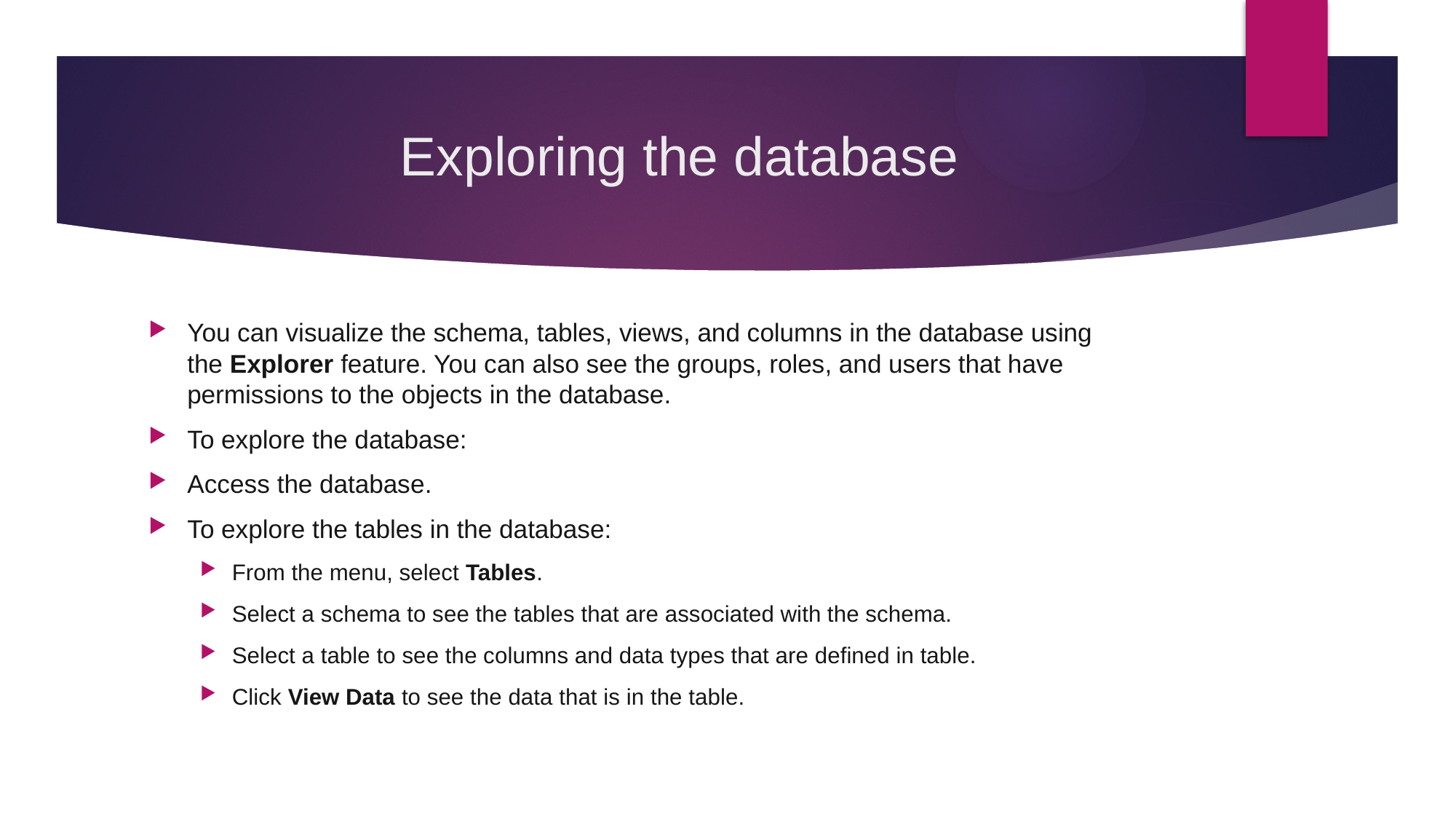

# Exploring the database
You can visualize the schema, tables, views, and columns in the database using the Explorer feature. You can also see the groups, roles, and users that have permissions to the objects in the database.
To explore the database:
Access the database.
To explore the tables in the database:
From the menu, select Tables.
Select a schema to see the tables that are associated with the schema.
Select a table to see the columns and data types that are defined in table.
Click View Data to see the data that is in the table.